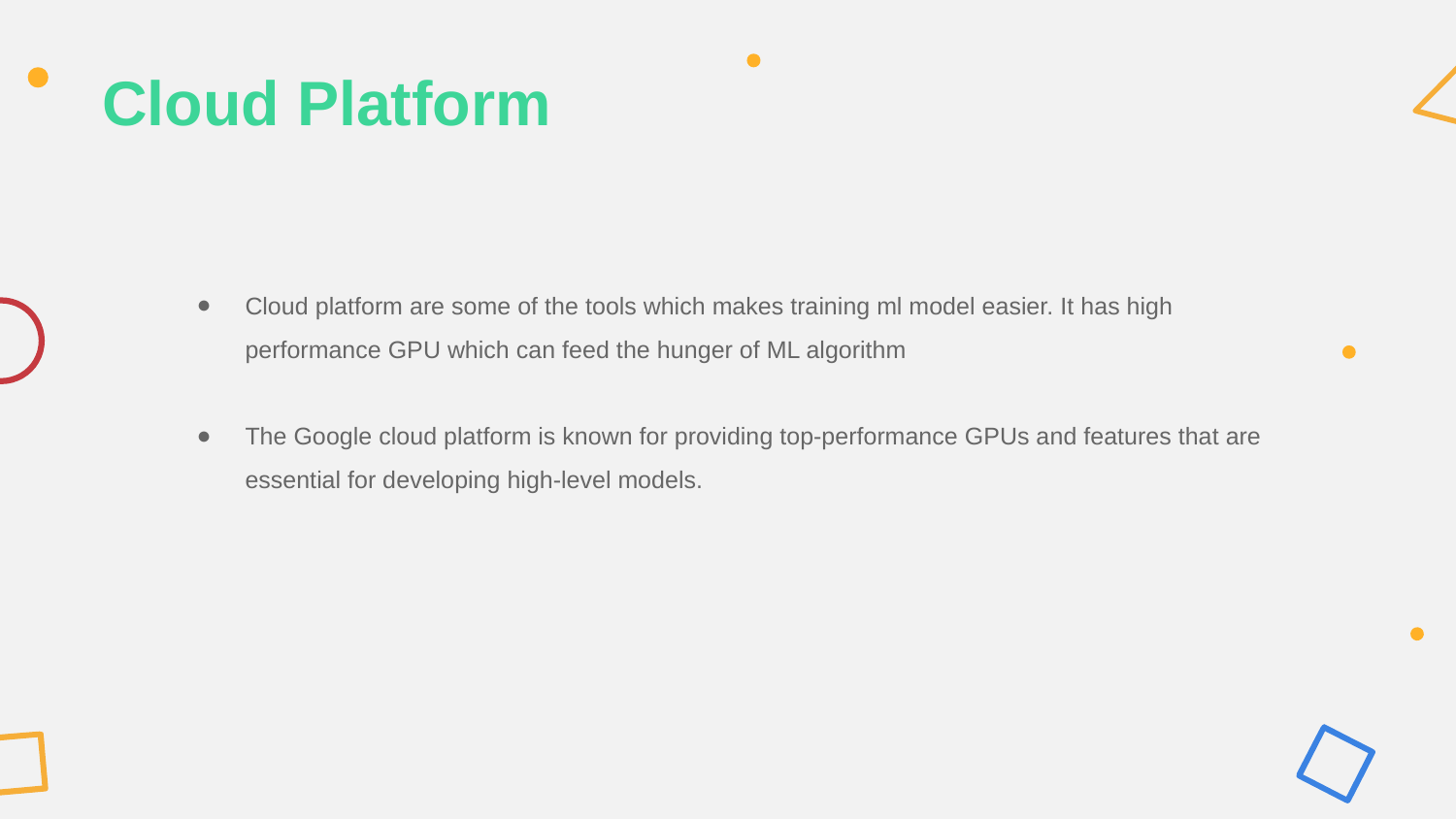

# Cloud Platform

Cloud platform are some of the tools which makes training ml model easier. It has high performance GPU which can feed the hunger of ML algorithm

The Google cloud platform is known for providing top-performance GPUs and features that are essential for developing high-level models.